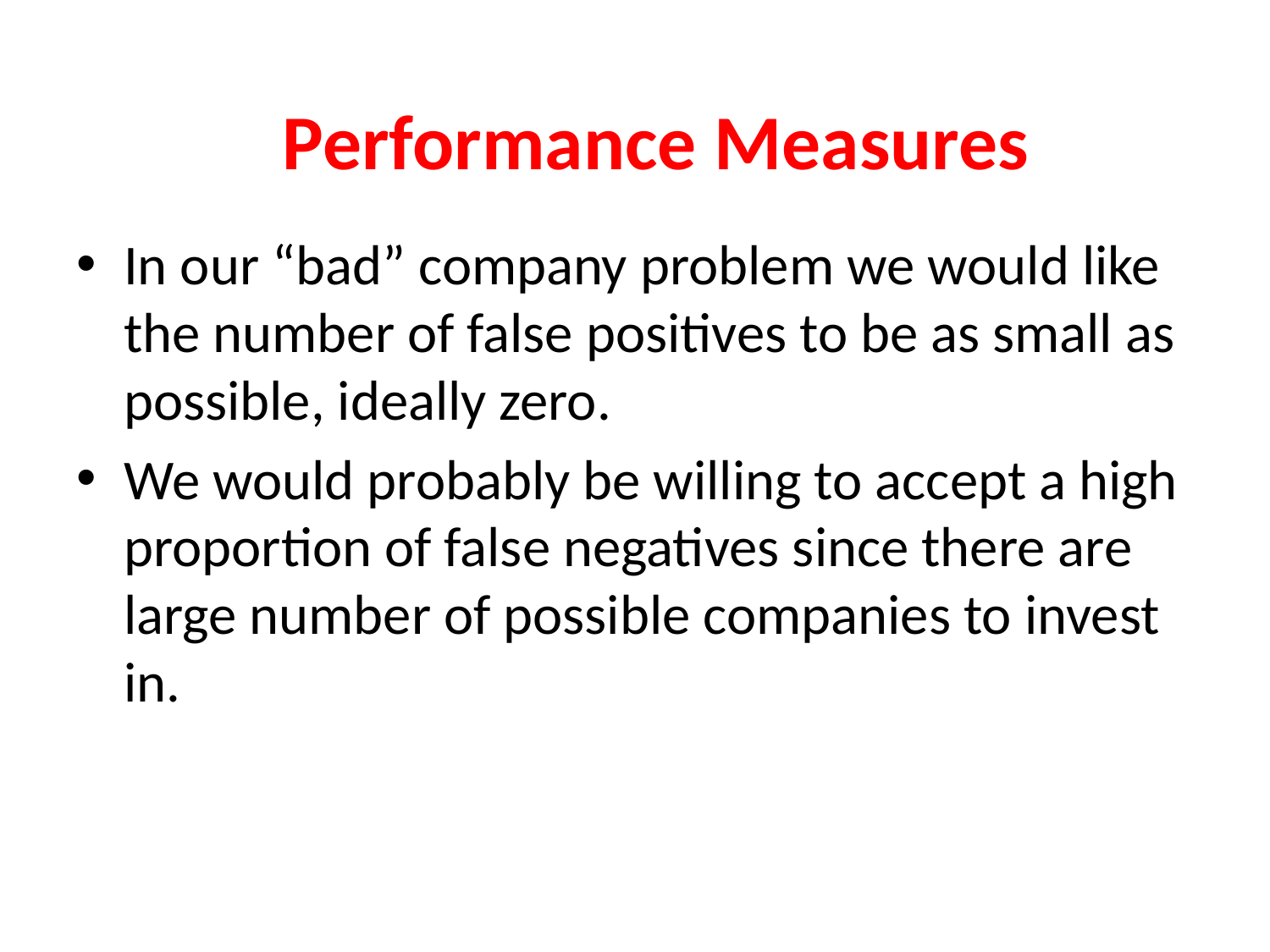

#
Performance Measures
In our “bad” company problem we would like the number of false positives to be as small as possible, ideally zero.
We would probably be willing to accept a high proportion of false negatives since there are large number of possible companies to invest in.